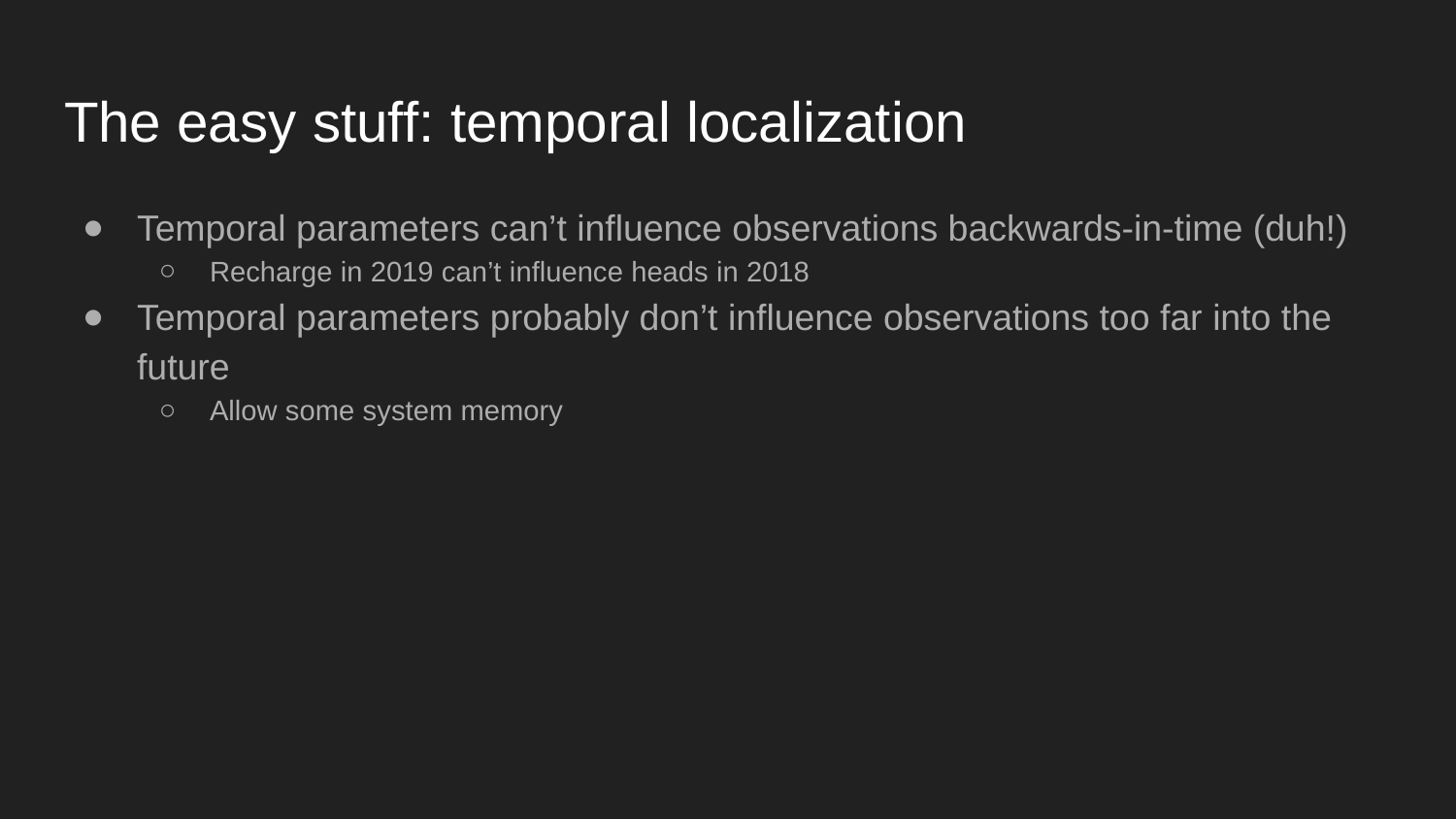

# The easy stuff: temporal localization
Temporal parameters can’t influence observations backwards-in-time (duh!)
Recharge in 2019 can’t influence heads in 2018
Temporal parameters probably don’t influence observations too far into the future
Allow some system memory